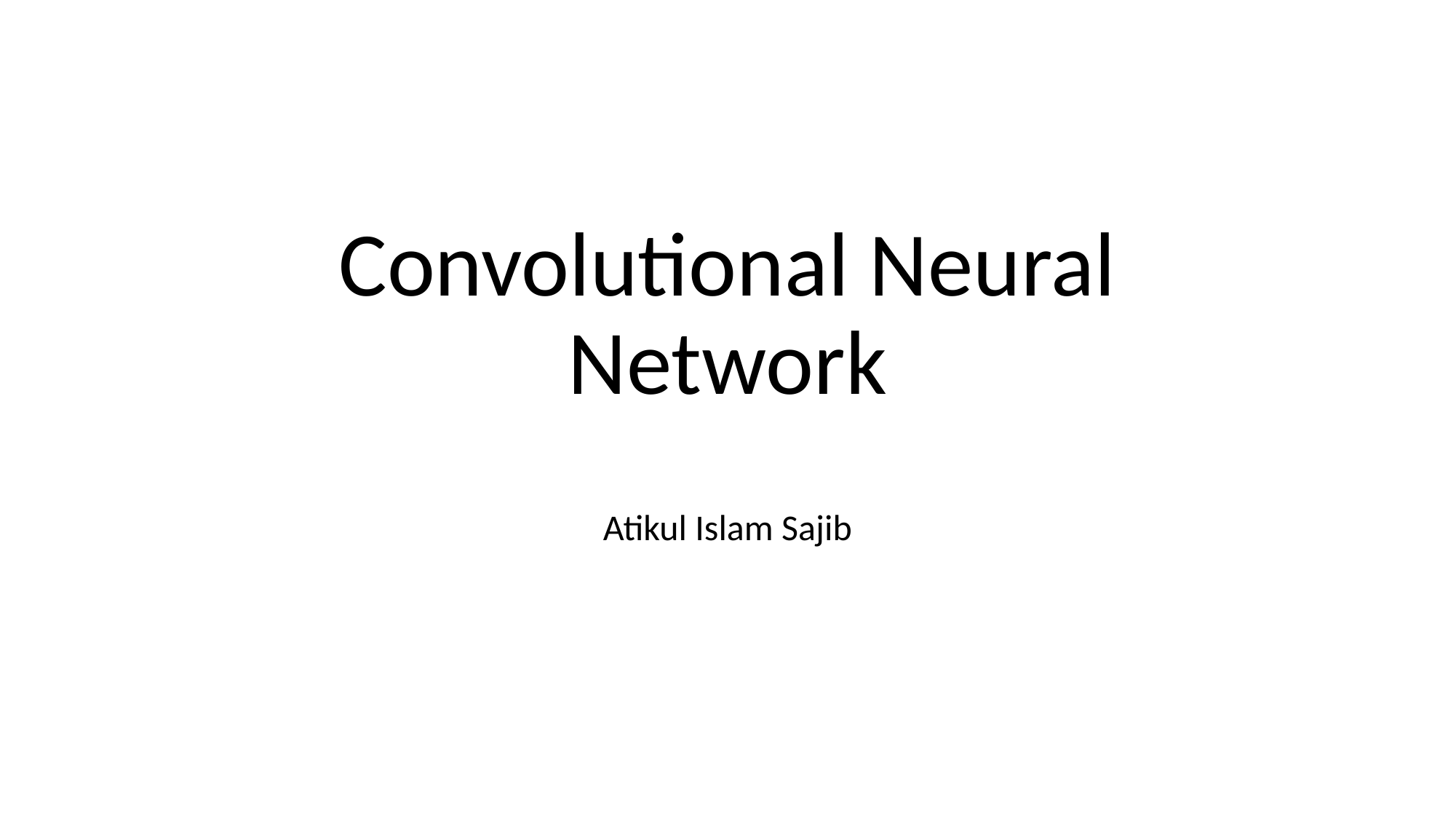

# Convolutional Neural Network
Atikul Islam Sajib
1